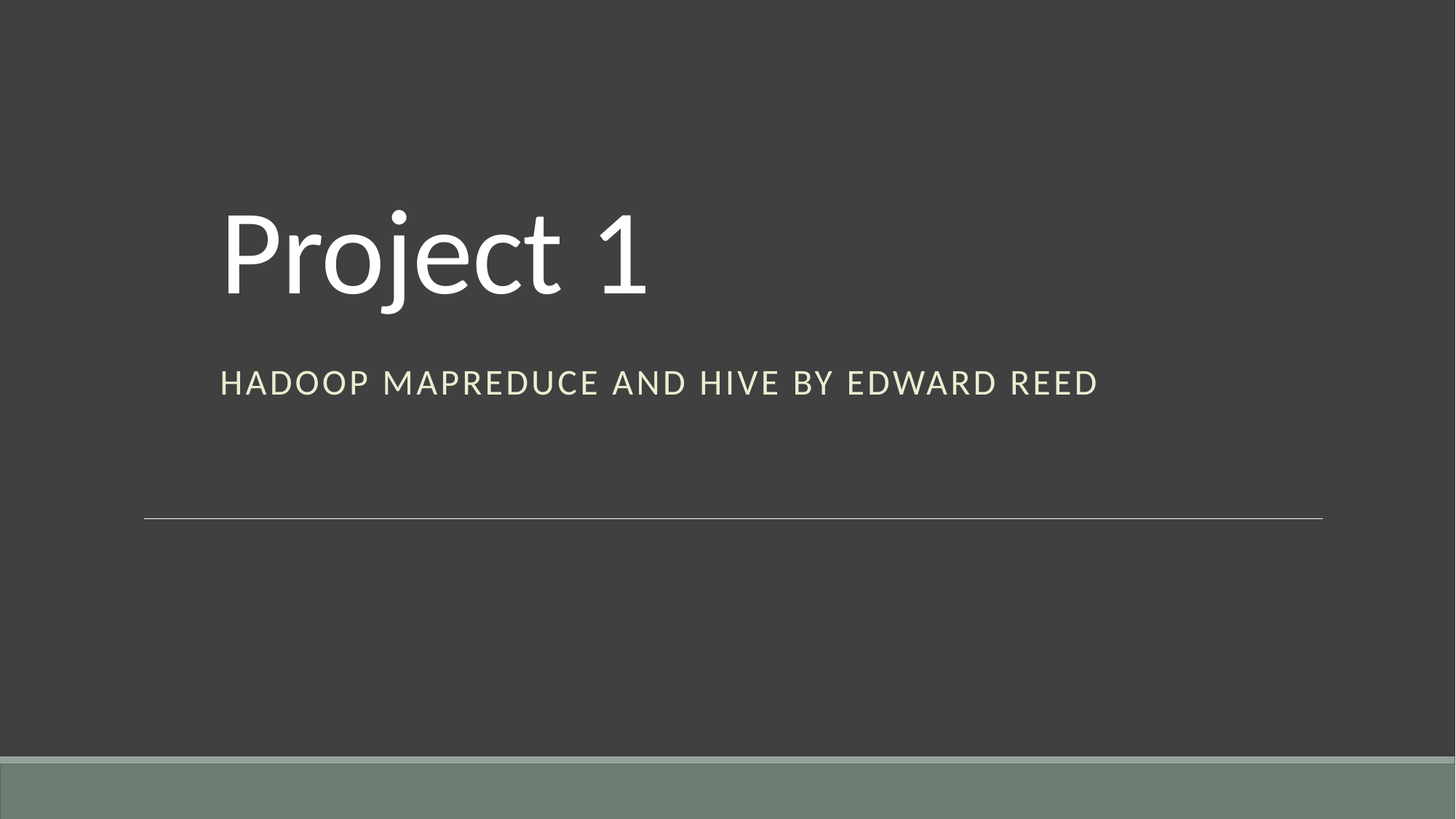

# Project 1
Hadoop mapreduce and hive by Edward reed